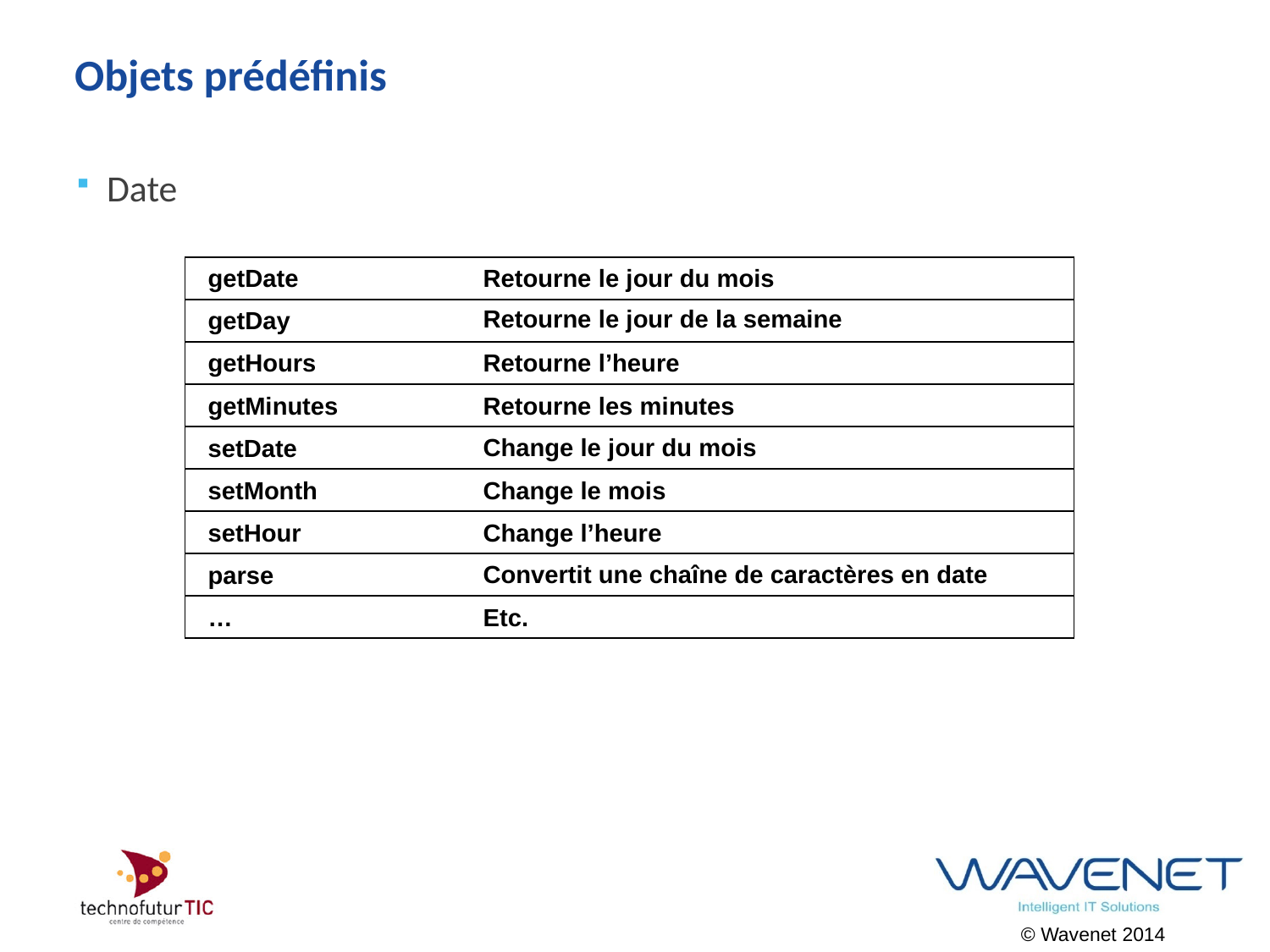

# Objets prédéfinis
Date
getDate
Retourne le jour du mois

Retourne le jour de la semaine
getDay

getHours
Retourne l’heure

getMinutes
Retourne les minutes
Change le jour du mois

setDate

setMonth
Change le mois

setHour
Change l’heure
Convertit une chaîne de caractères en date

parse

…
Etc.
© Wavenet 2014